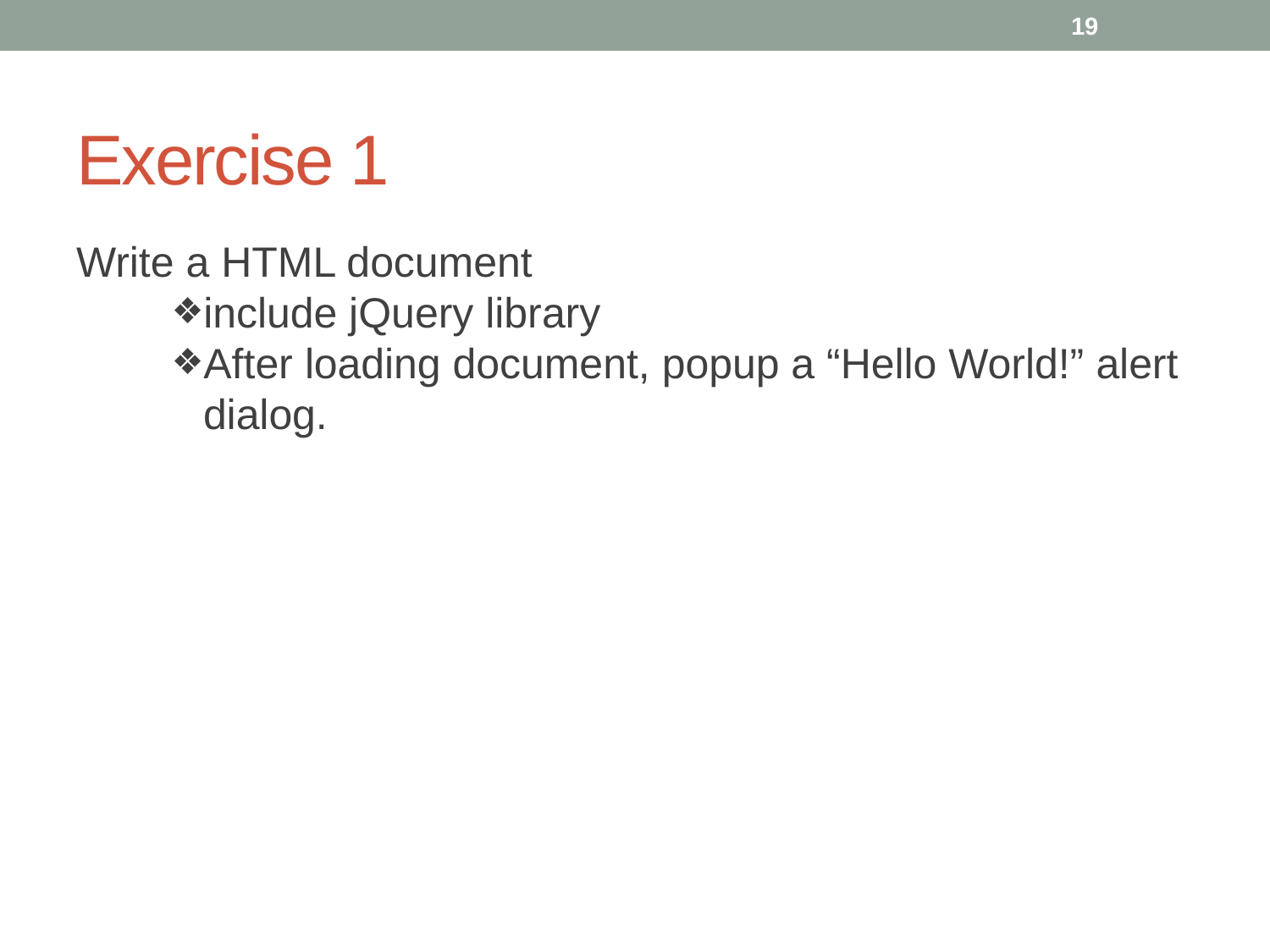

19
# Exercise 1
Write a HTML document
include jQuery library
After loading document, popup a “Hello World!” alert dialog.